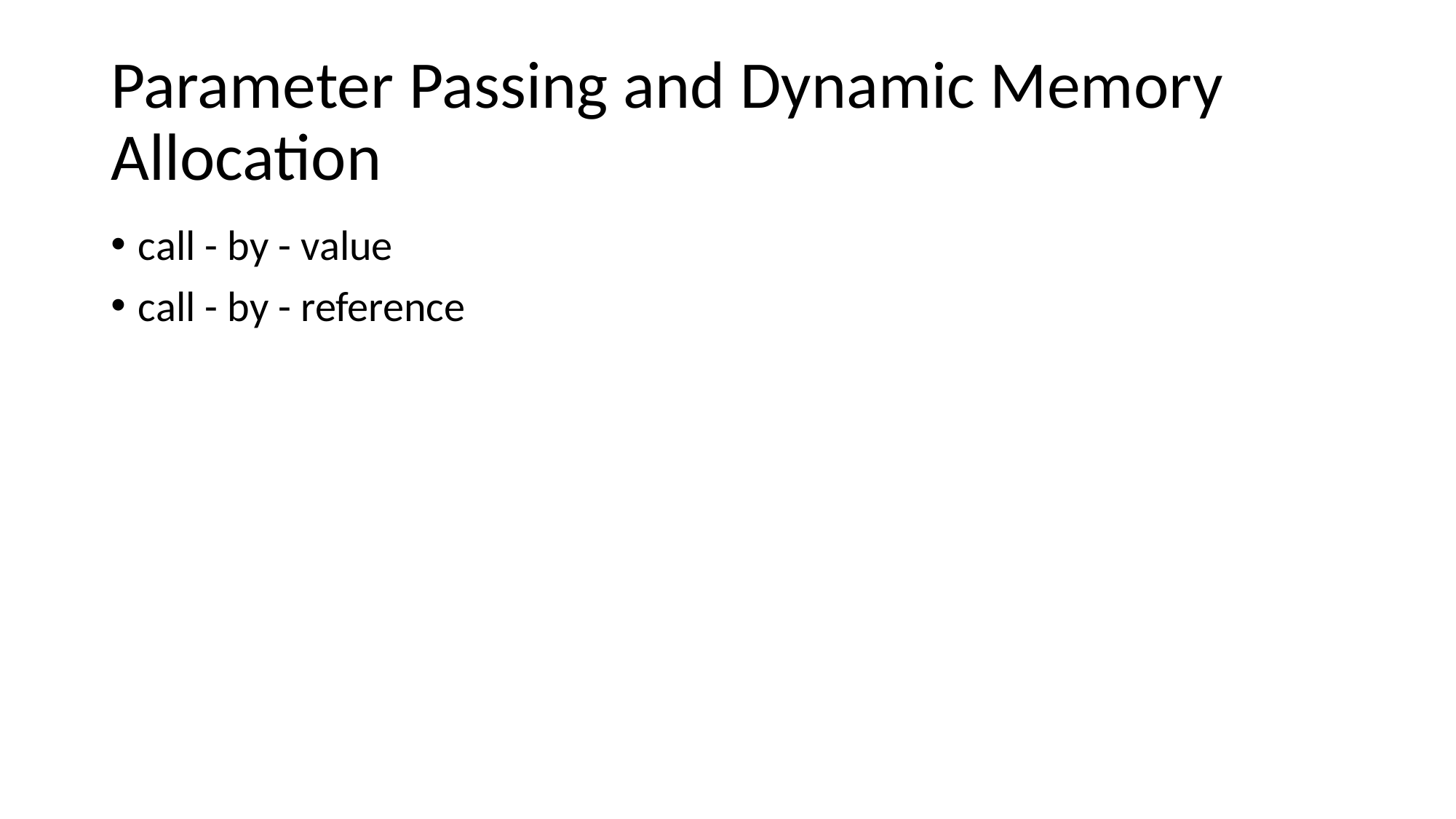

# Parameter Passing and Dynamic Memory Allocation
call - by - value
call - by - reference